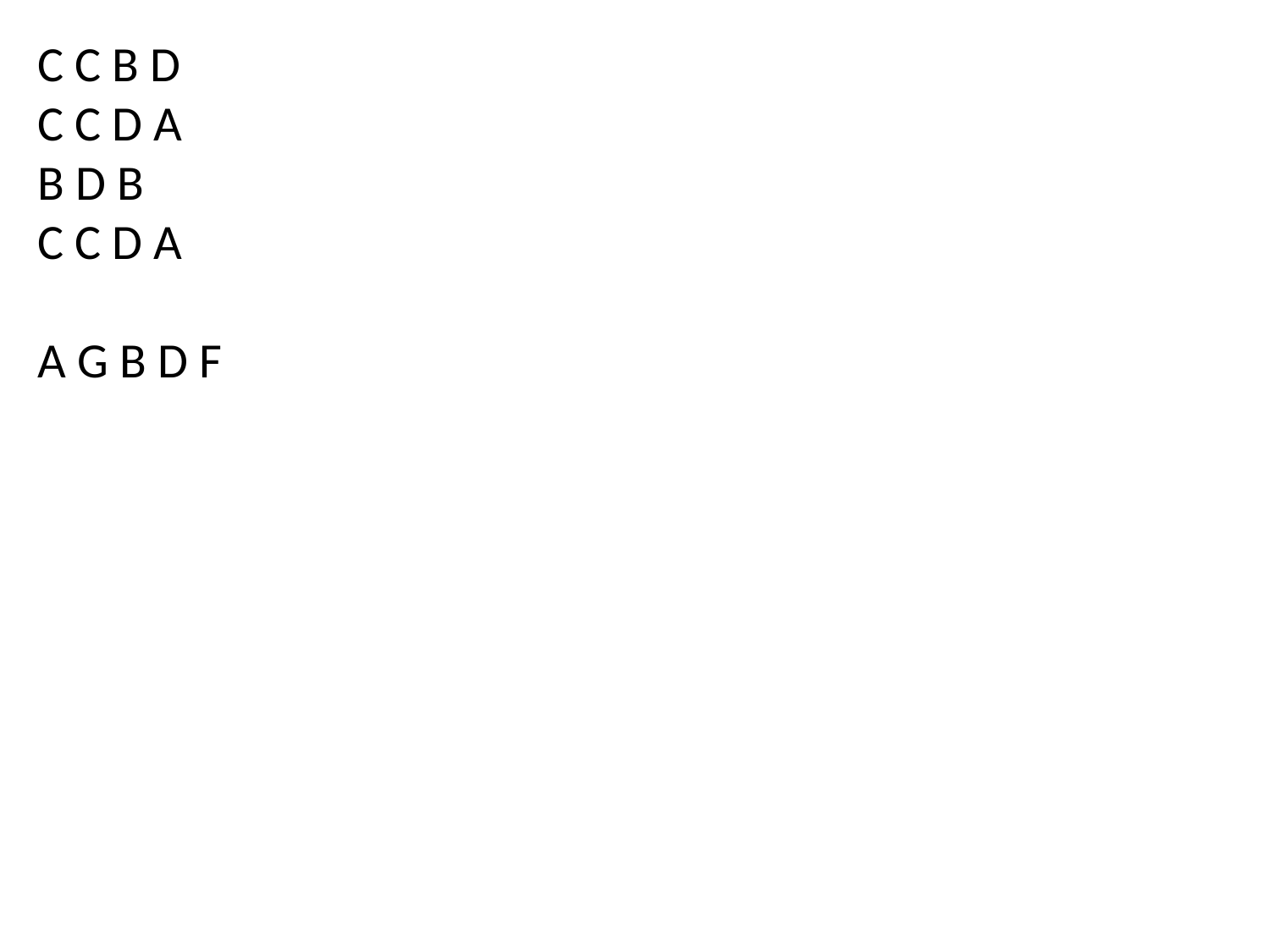

C C B D
C C D A
B D B
C C D A

A G B D F